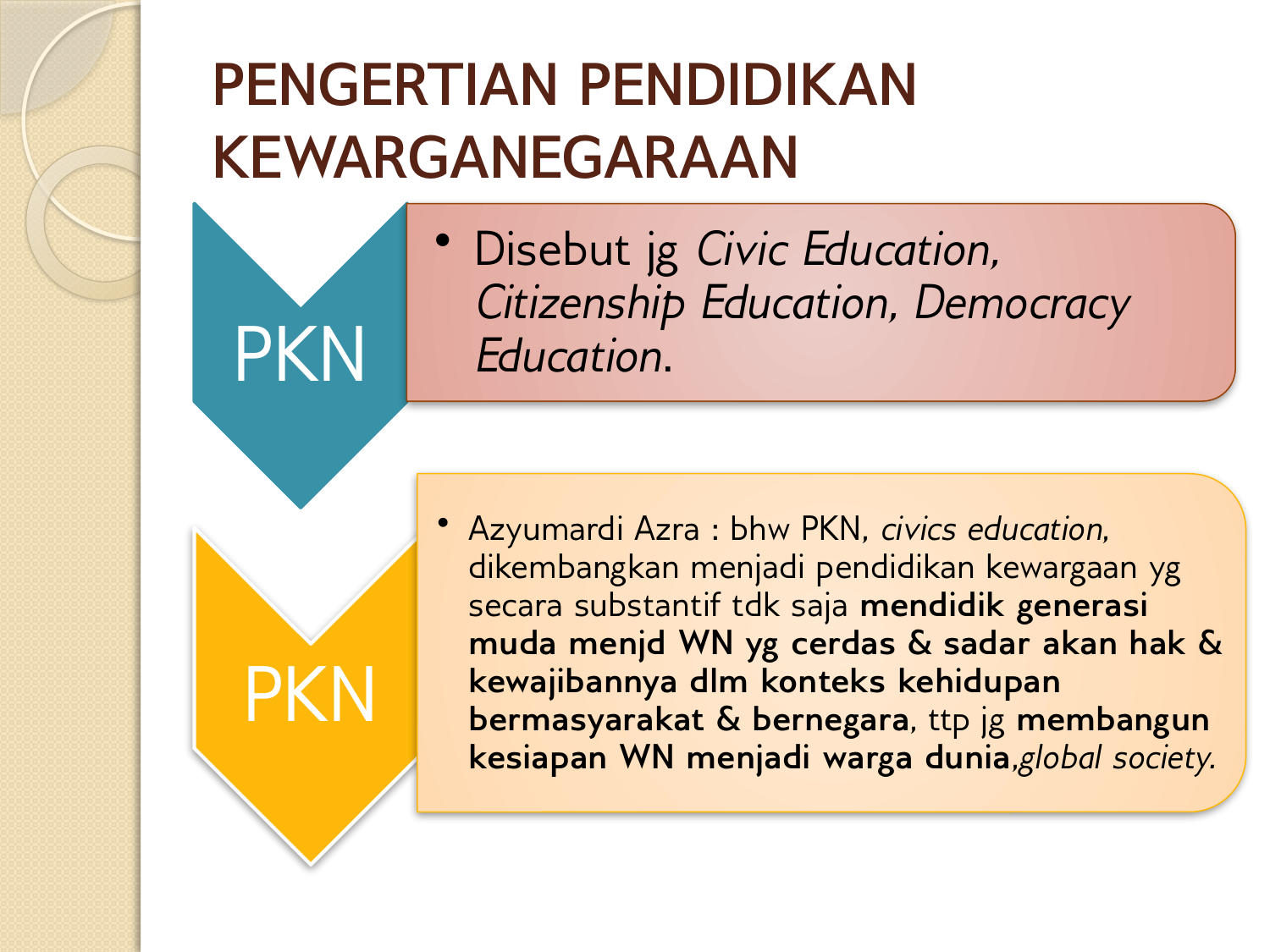

# PENGERTIAN PENDIDIKAN KEWARGANEGARAAN
PKN
Disebut jg Civic Education, Citizenship Education, Democracy Education.
PKN
Azyumardi Azra : bhw PKN, civics education, dikembangkan menjadi pendidikan kewargaan yg secara substantif tdk saja mendidik generasi muda menjd WN yg cerdas & sadar akan hak & kewajibannya dlm konteks kehidupan bermasyarakat & bernegara, ttp jg membangun kesiapan WN menjadi warga dunia,global society.